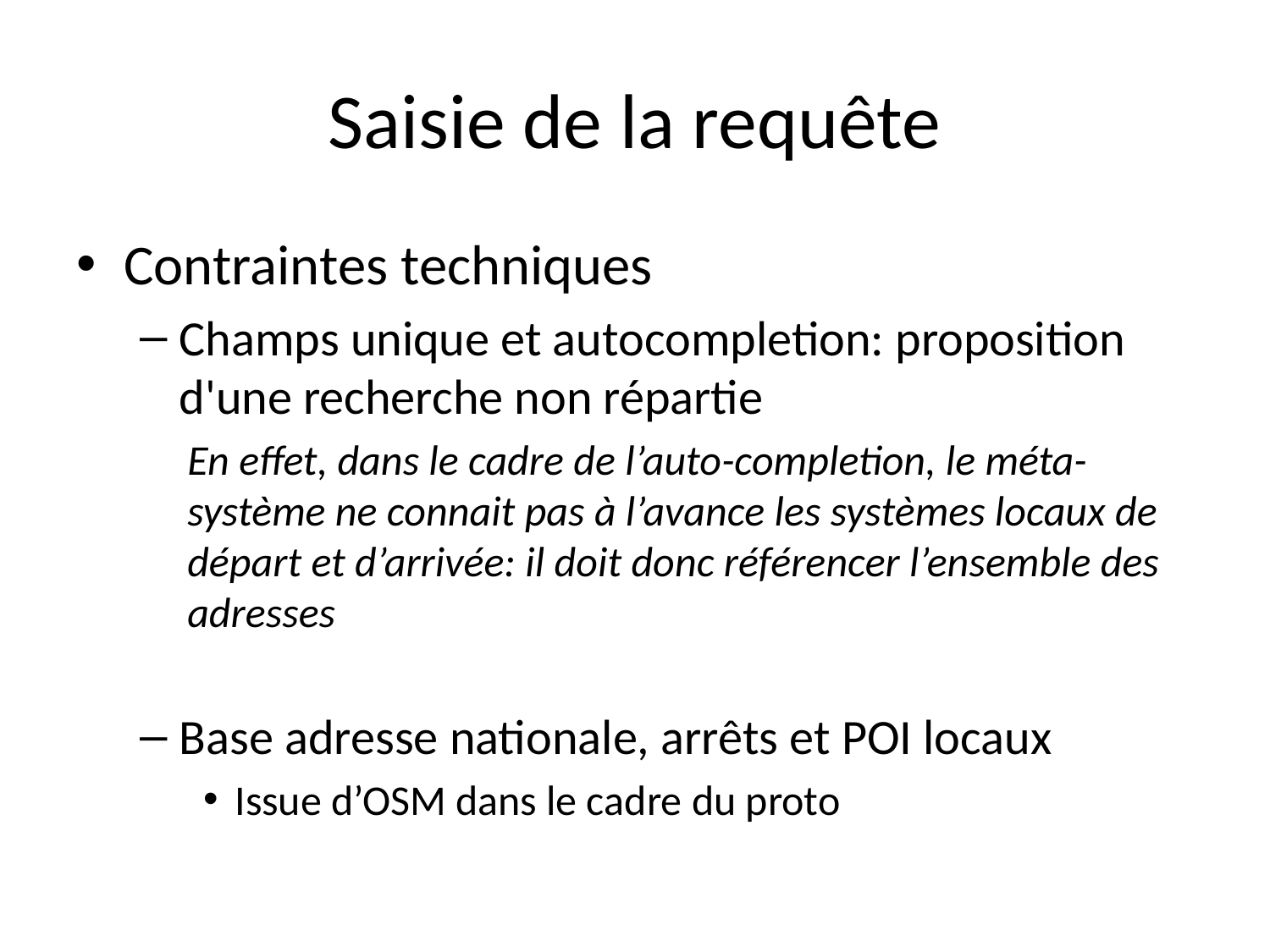

# Saisie de la requête
Contraintes techniques
Champs unique et autocompletion: proposition d'une recherche non répartie
En effet, dans le cadre de l’auto-completion, le méta-système ne connait pas à l’avance les systèmes locaux de départ et d’arrivée: il doit donc référencer l’ensemble des adresses

Base adresse nationale, arrêts et POI locaux
Issue d’OSM dans le cadre du proto